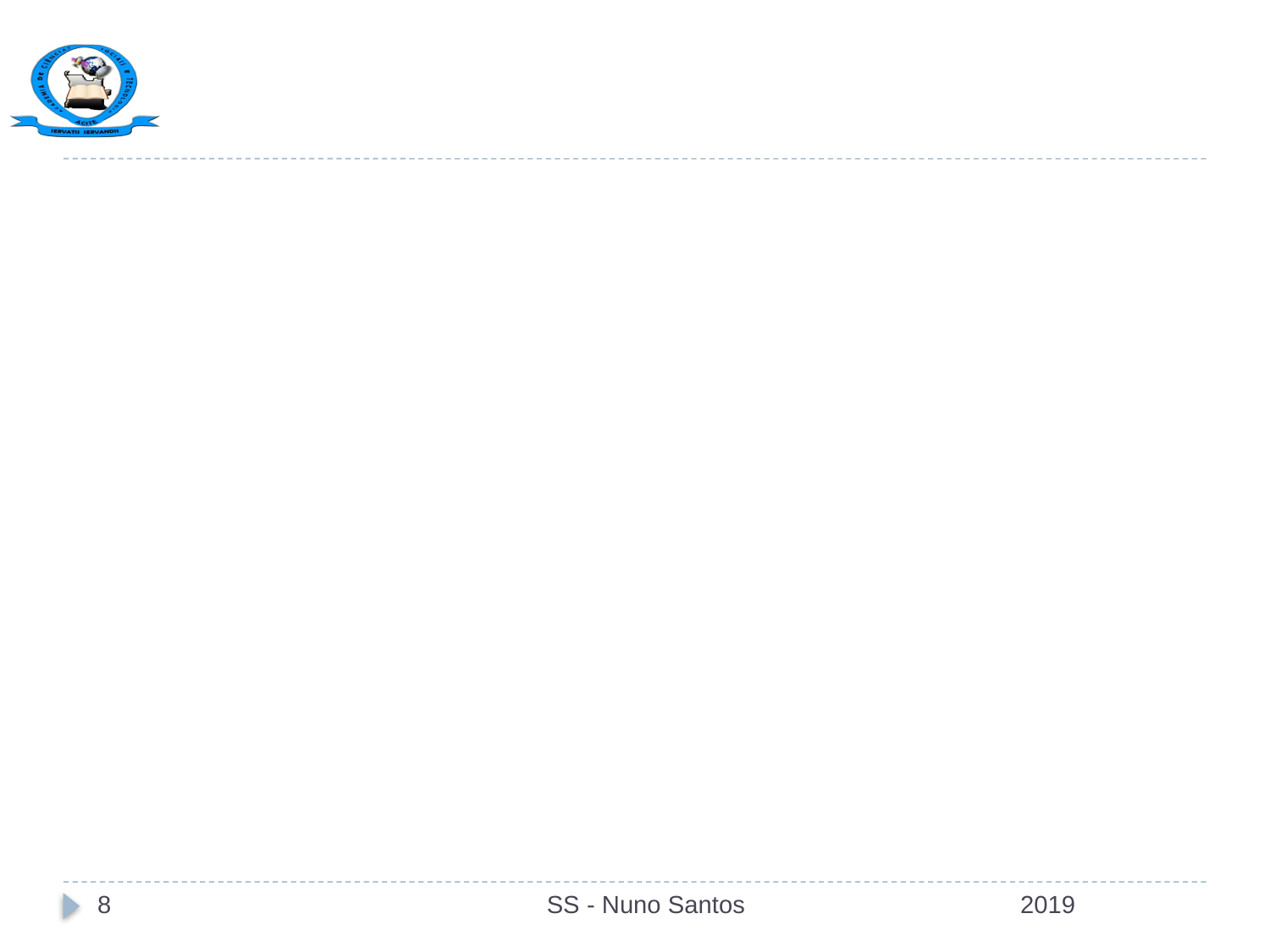

#

8
SS - Nuno Santos
2019